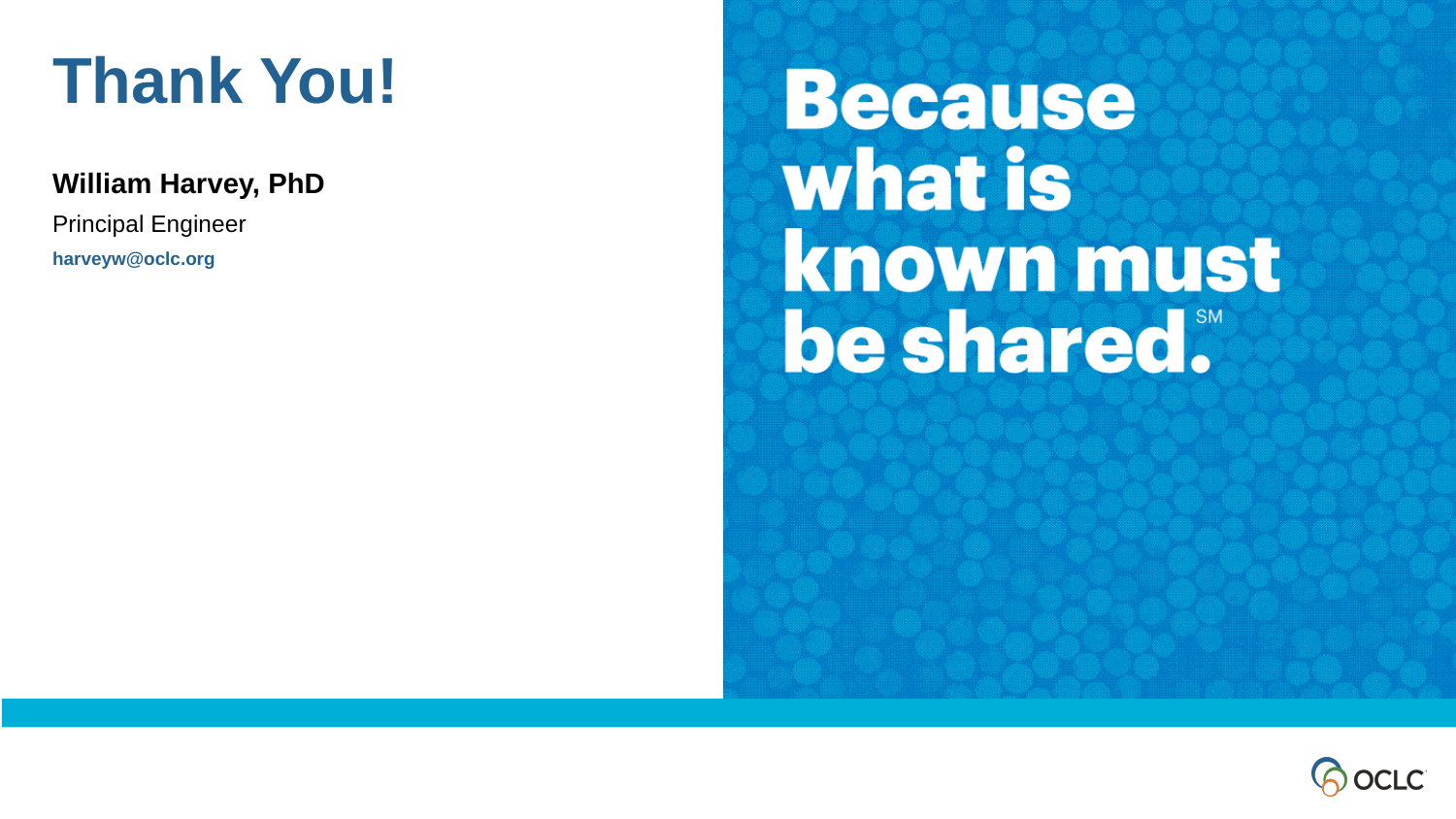

Thank You!
William Harvey, PhD
Principal Engineer
harveyw@oclc.org